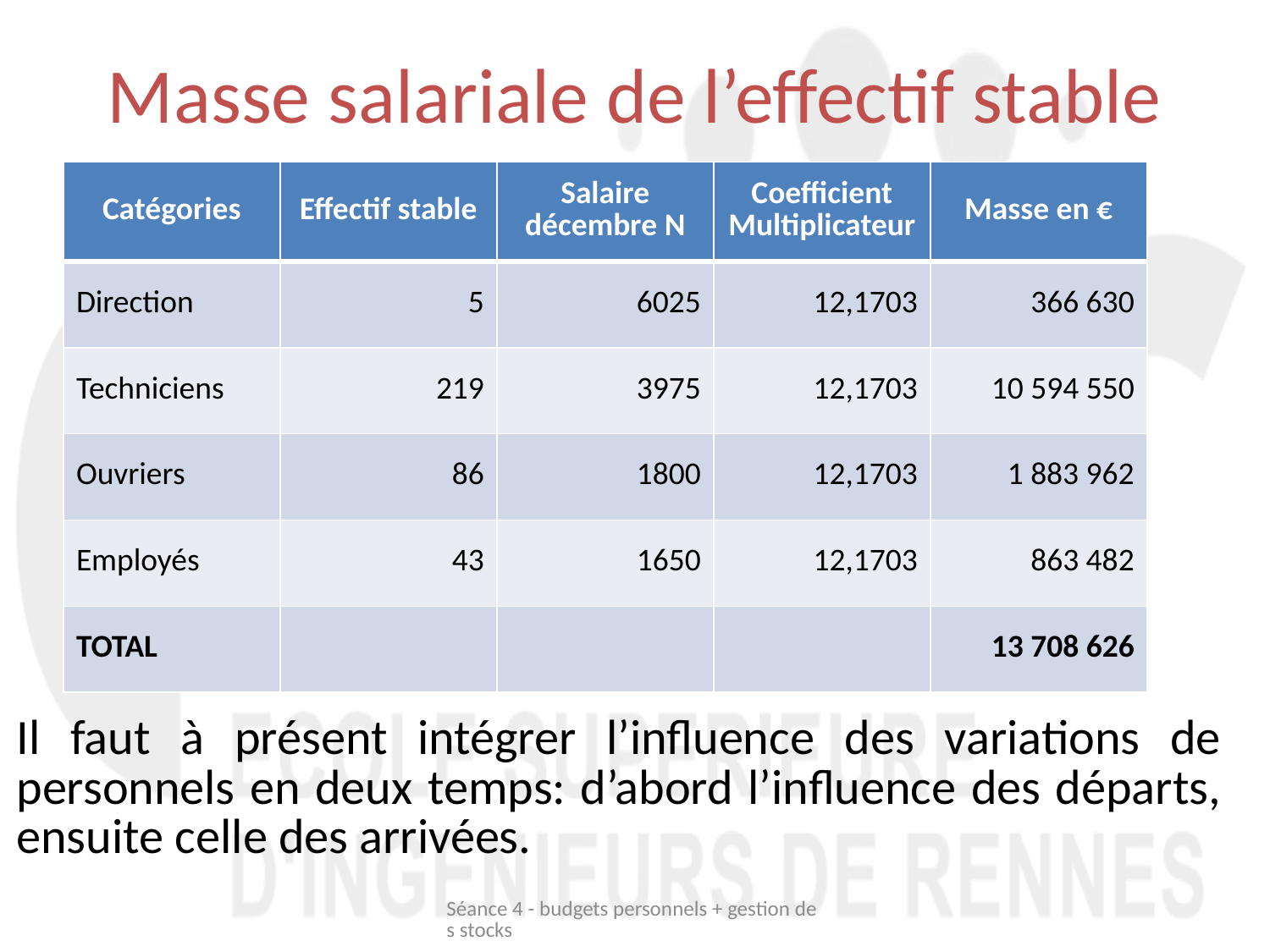

# Masse salariale de l’effectif stable
| Catégories | Effectif stable | Salaire décembre N | Coefficient Multiplicateur | Masse en € |
| --- | --- | --- | --- | --- |
| Direction | 5 | 6025 | 12,1703 | 366 630 |
| Techniciens | 219 | 3975 | 12,1703 | 10 594 550 |
| Ouvriers | 86 | 1800 | 12,1703 | 1 883 962 |
| Employés | 43 | 1650 | 12,1703 | 863 482 |
| TOTAL |  |  |  | 13 708 626 |
Il faut à présent intégrer l’influence des variations de personnels en deux temps: d’abord l’influence des départs, ensuite celle des arrivées.
Séance 4 - budgets personnels + gestion des stocks